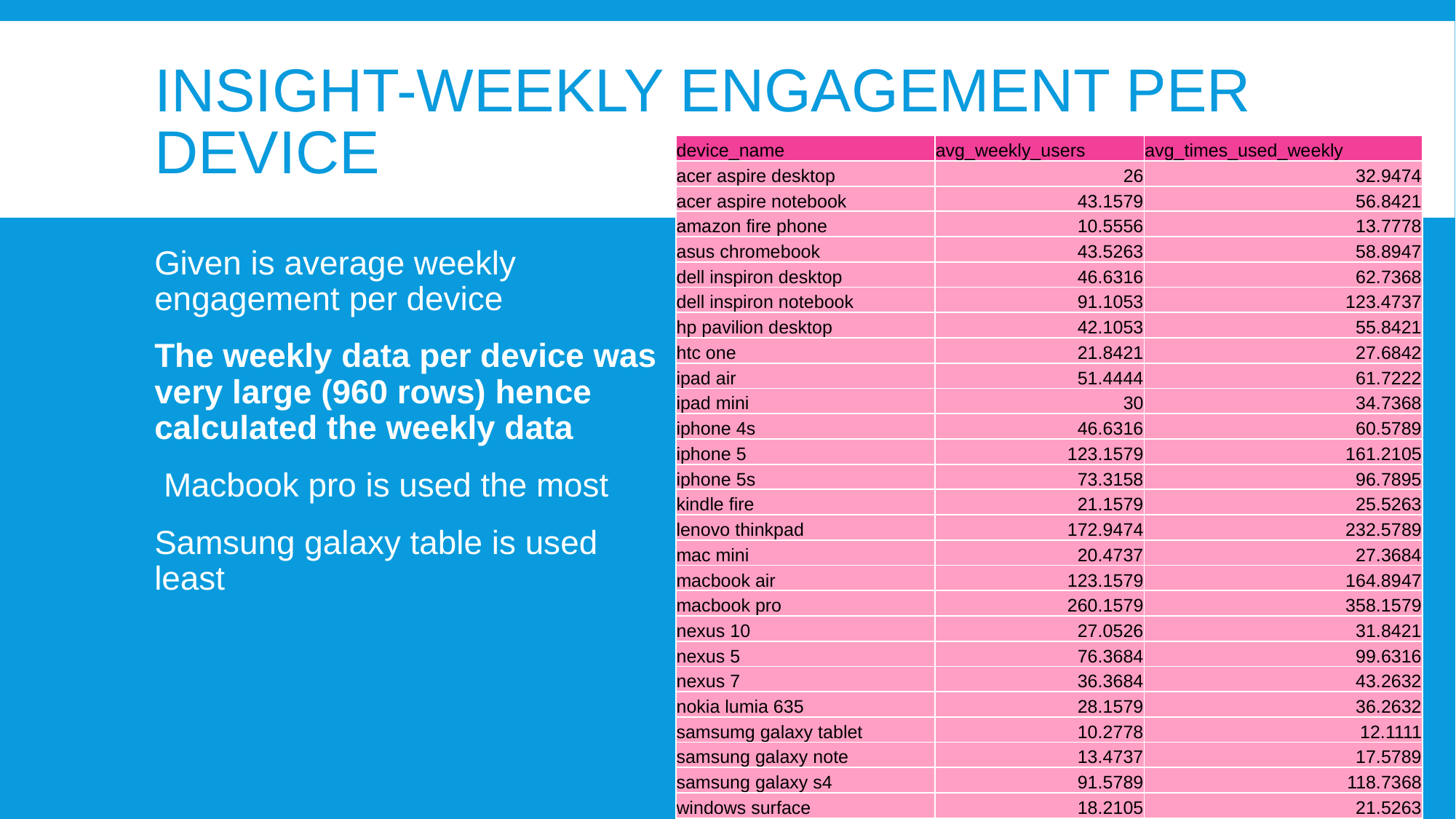

# Insight-weekly engagement per device
| device\_name | avg\_weekly\_users | avg\_times\_used\_weekly |
| --- | --- | --- |
| acer aspire desktop | 26 | 32.9474 |
| acer aspire notebook | 43.1579 | 56.8421 |
| amazon fire phone | 10.5556 | 13.7778 |
| asus chromebook | 43.5263 | 58.8947 |
| dell inspiron desktop | 46.6316 | 62.7368 |
| dell inspiron notebook | 91.1053 | 123.4737 |
| hp pavilion desktop | 42.1053 | 55.8421 |
| htc one | 21.8421 | 27.6842 |
| ipad air | 51.4444 | 61.7222 |
| ipad mini | 30 | 34.7368 |
| iphone 4s | 46.6316 | 60.5789 |
| iphone 5 | 123.1579 | 161.2105 |
| iphone 5s | 73.3158 | 96.7895 |
| kindle fire | 21.1579 | 25.5263 |
| lenovo thinkpad | 172.9474 | 232.5789 |
| mac mini | 20.4737 | 27.3684 |
| macbook air | 123.1579 | 164.8947 |
| macbook pro | 260.1579 | 358.1579 |
| nexus 10 | 27.0526 | 31.8421 |
| nexus 5 | 76.3684 | 99.6316 |
| nexus 7 | 36.3684 | 43.2632 |
| nokia lumia 635 | 28.1579 | 36.2632 |
| samsumg galaxy tablet | 10.2778 | 12.1111 |
| samsung galaxy note | 13.4737 | 17.5789 |
| samsung galaxy s4 | 91.5789 | 118.7368 |
| windows surface | 18.2105 | 21.5263 |
Given is average weekly engagement per device
The weekly data per device was very large (960 rows) hence calculated the weekly data
 Macbook pro is used the most
Samsung galaxy table is used least